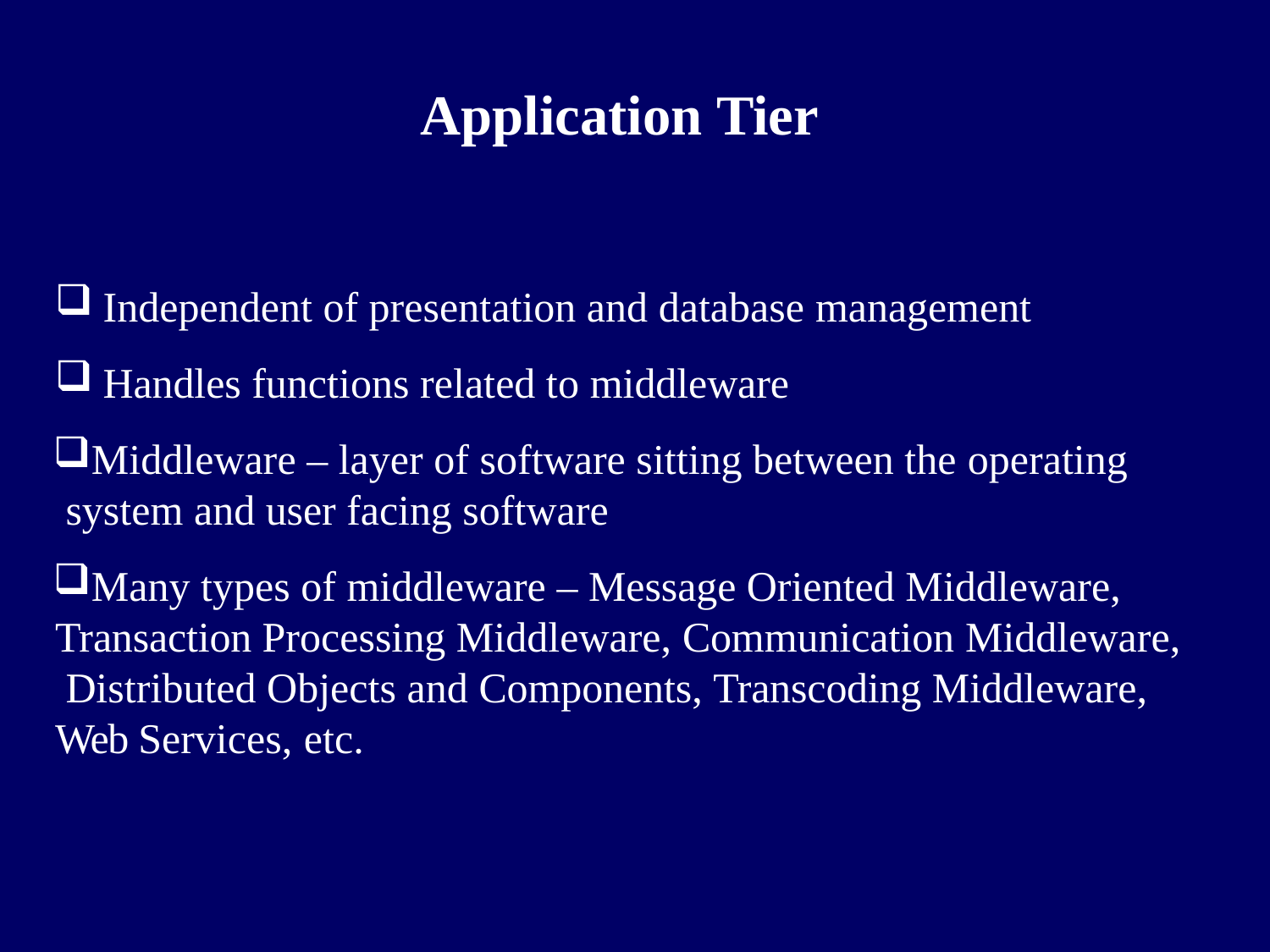

# Application Tier
Independent of presentation and database management
Handles functions related to middleware
Middleware – layer of software sitting between the operating  system and user facing software
Many types of middleware – Message Oriented Middleware,  Transaction Processing Middleware, Communication Middleware,  Distributed Objects and Components, Transcoding Middleware,  Web Services, etc.